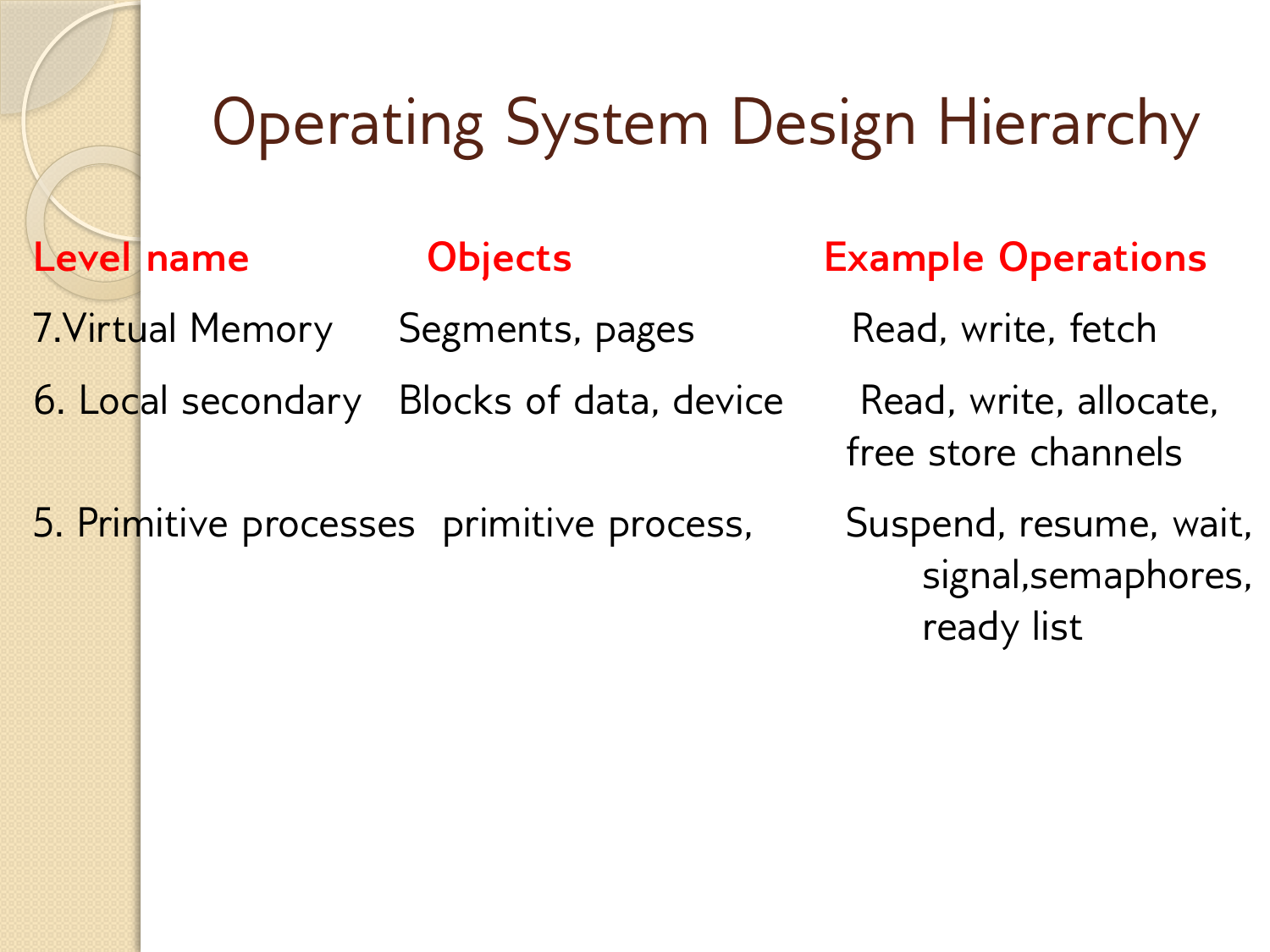

# Operating System Design Hierarchy
Level name   	  Objects	         Example Operations
7.Virtual Memory	Segments, pages	            Read, write, fetch
6. Local secondary	Blocks of data, device      Read, write, allocate, 				    free store channels
5. Primitive processes  primitive process,	    Suspend, resume, wait,    					signal,semaphores, 					ready list